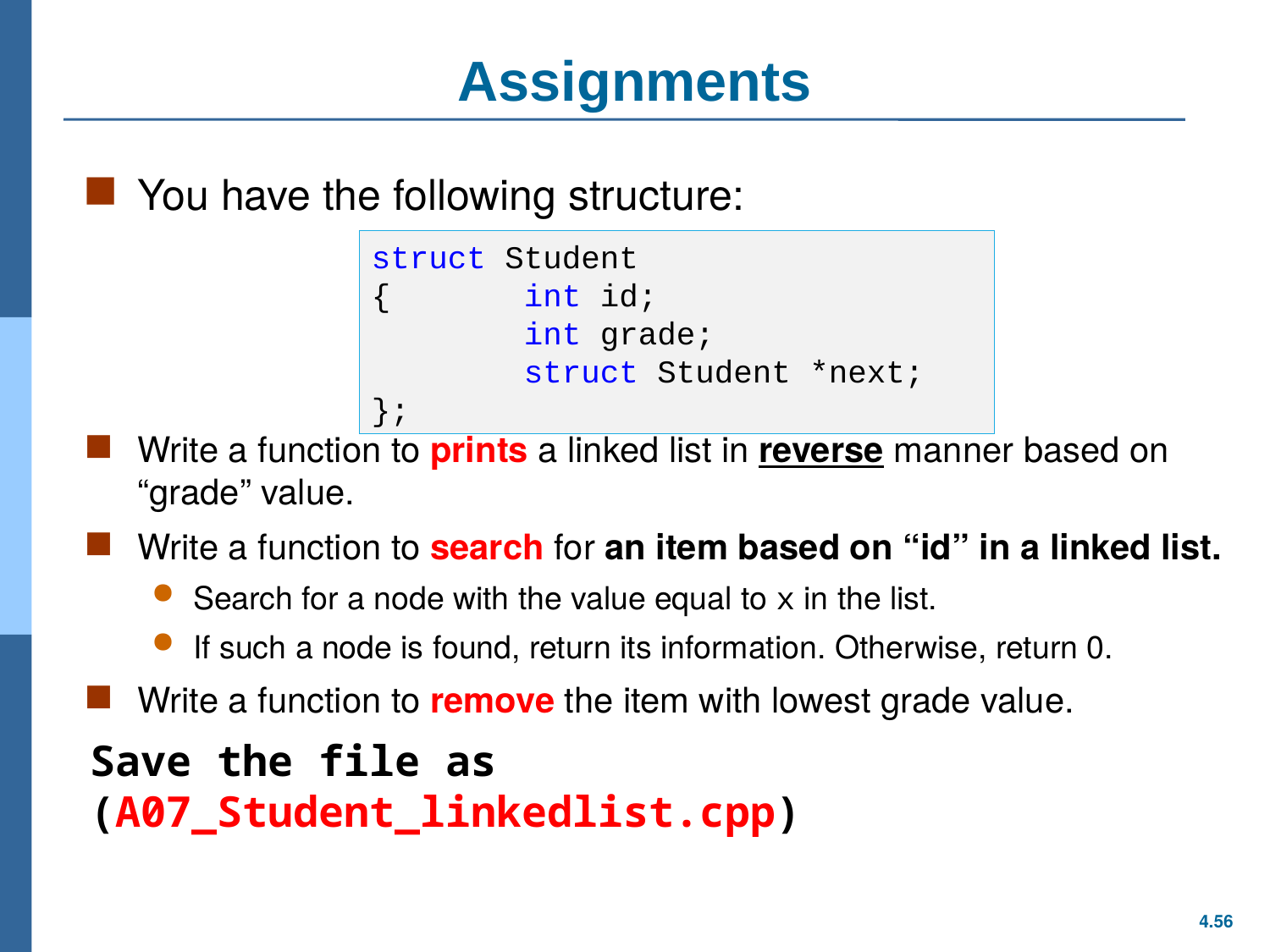

# Assignments
You have the following structure:

Write a function to prints a linked list in reverse manner based on “grade” value.
Write a function to search for an item based on “id” in a linked list.
Search for a node with the value equal to x in the list.
If such a node is found, return its information. Otherwise, return 0.
Write a function to remove the item with lowest grade value.
Save the file as (A07_Student_linkedlist.cpp)

struct Student
{       int id;
        int grade;
        struct Student *next;
};